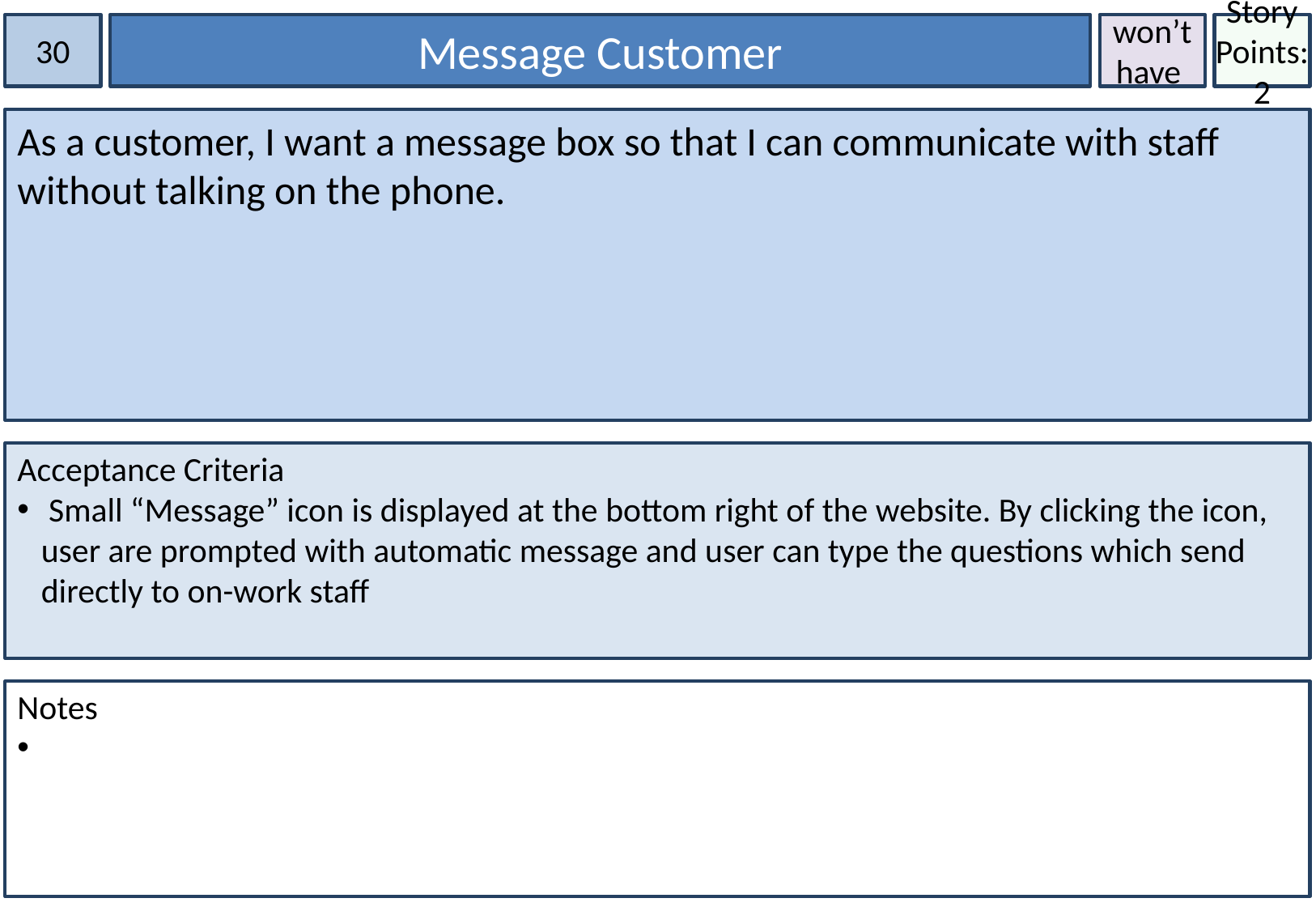

30
Message Customer
won’t have
Story Points:2
As a customer, I want a message box so that I can communicate with staff without talking on the phone.

Acceptance Criteria
 Small “Message” icon is displayed at the bottom right of the website. By clicking the icon, user are prompted with automatic message and user can type the questions which send directly to on-work staff
Notes